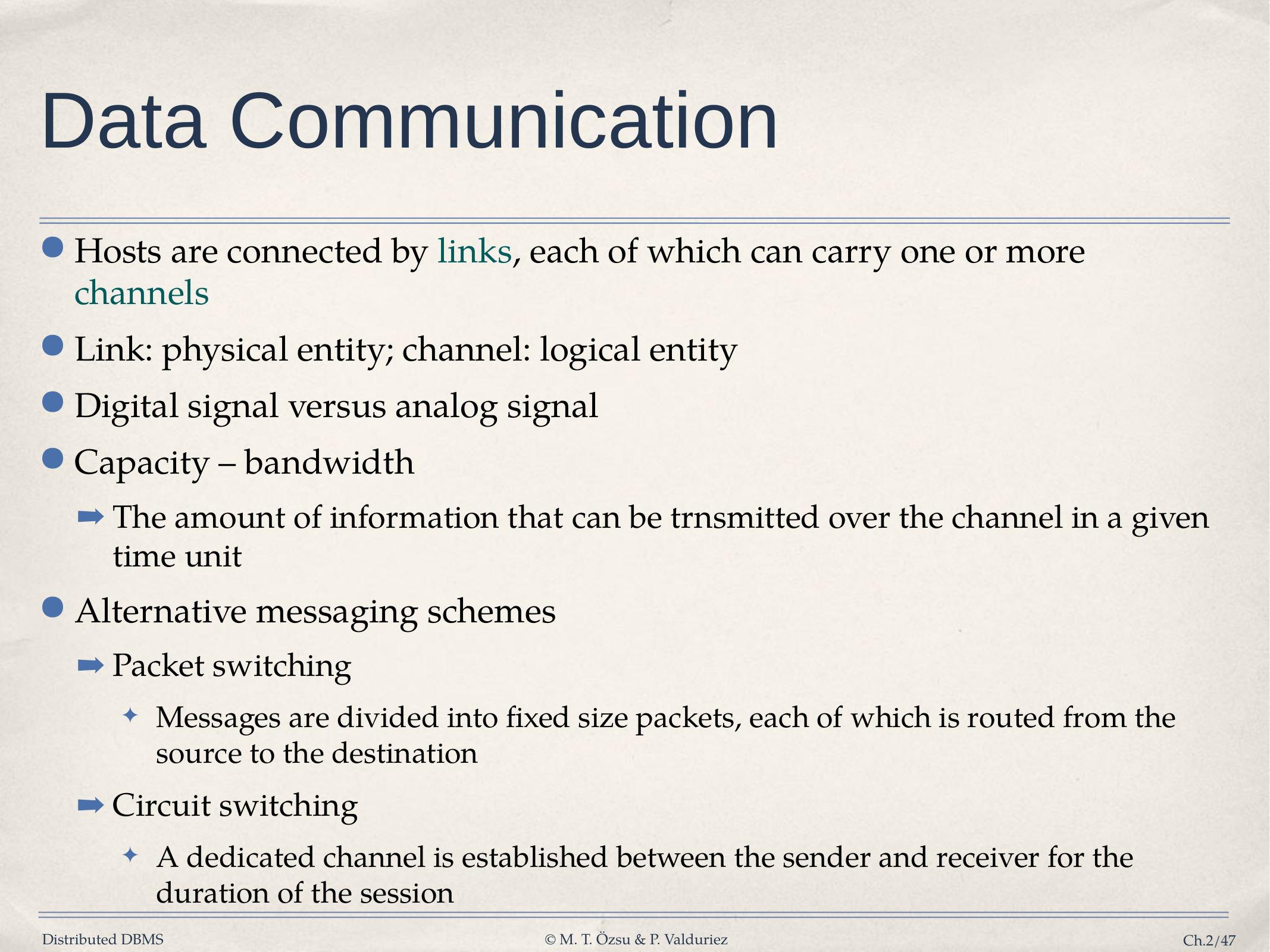

# Data Communication
Hosts are connected by links, each of which can carry one or more channels
Link: physical entity; channel: logical entity
Digital signal versus analog signal
Capacity – bandwidth
The amount of information that can be trnsmitted over the channel in a given time unit
Alternative messaging schemes
Packet switching
Messages are divided into fixed size packets, each of which is routed from the source to the destination
Circuit switching
A dedicated channel is established between the sender and receiver for the duration of the session